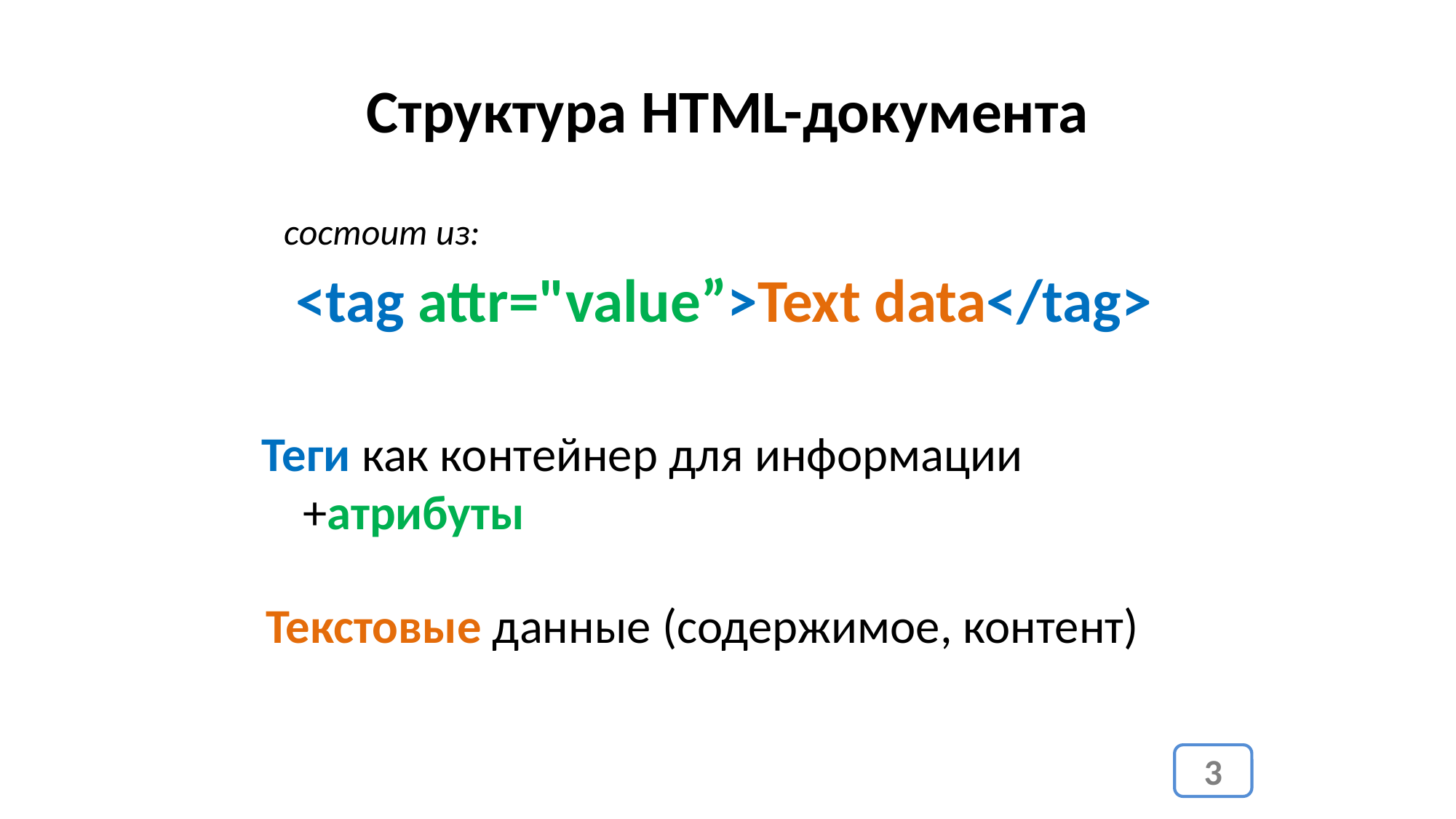

Структура HTML-документа
состоит из:
<tag attr="value”>Text data</tag>
Теги как контейнер для информации
	+атрибуты

Текстовые данные (содержимое, контент)
3